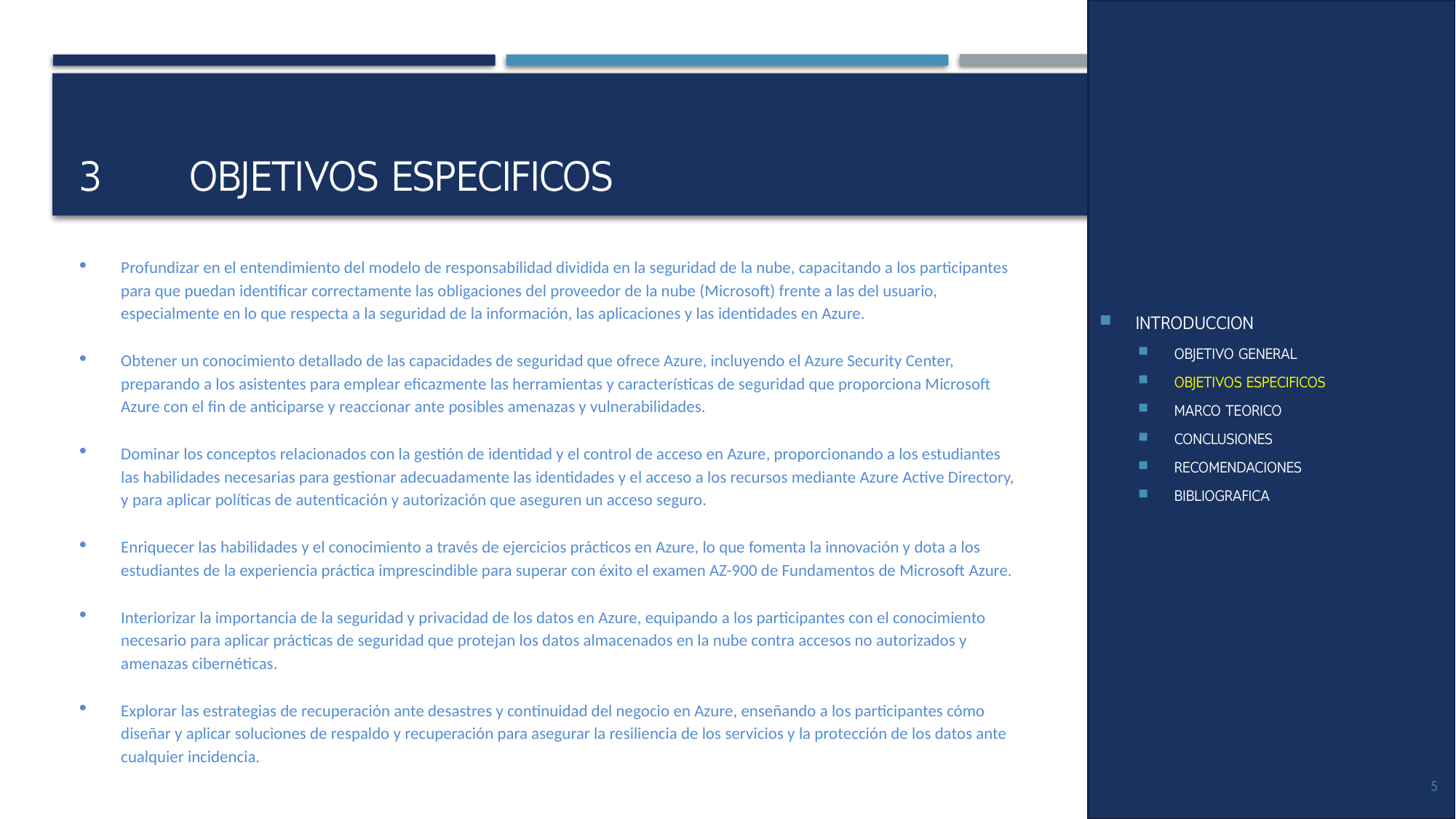

INTRODUCCION
OBJETIVO GENERAL
OBJETIVOS ESPECIFICOS
MARCO TEORICO
CONCLUSIONES
RECOMENDACIONES
BIBLIOGRAFICA
# 3	OBJETIVOS ESPECIFICOS
Profundizar en el entendimiento del modelo de responsabilidad dividida en la seguridad de la nube, capacitando a los participantes para que puedan identificar correctamente las obligaciones del proveedor de la nube (Microsoft) frente a las del usuario, especialmente en lo que respecta a la seguridad de la información, las aplicaciones y las identidades en Azure.
Obtener un conocimiento detallado de las capacidades de seguridad que ofrece Azure, incluyendo el Azure Security Center, preparando a los asistentes para emplear eficazmente las herramientas y características de seguridad que proporciona Microsoft Azure con el fin de anticiparse y reaccionar ante posibles amenazas y vulnerabilidades.
Dominar los conceptos relacionados con la gestión de identidad y el control de acceso en Azure, proporcionando a los estudiantes las habilidades necesarias para gestionar adecuadamente las identidades y el acceso a los recursos mediante Azure Active Directory, y para aplicar políticas de autenticación y autorización que aseguren un acceso seguro.
Enriquecer las habilidades y el conocimiento a través de ejercicios prácticos en Azure, lo que fomenta la innovación y dota a los estudiantes de la experiencia práctica imprescindible para superar con éxito el examen AZ-900 de Fundamentos de Microsoft Azure.
Interiorizar la importancia de la seguridad y privacidad de los datos en Azure, equipando a los participantes con el conocimiento necesario para aplicar prácticas de seguridad que protejan los datos almacenados en la nube contra accesos no autorizados y amenazas cibernéticas.
Explorar las estrategias de recuperación ante desastres y continuidad del negocio en Azure, enseñando a los participantes cómo diseñar y aplicar soluciones de respaldo y recuperación para asegurar la resiliencia de los servicios y la protección de los datos ante cualquier incidencia.
5